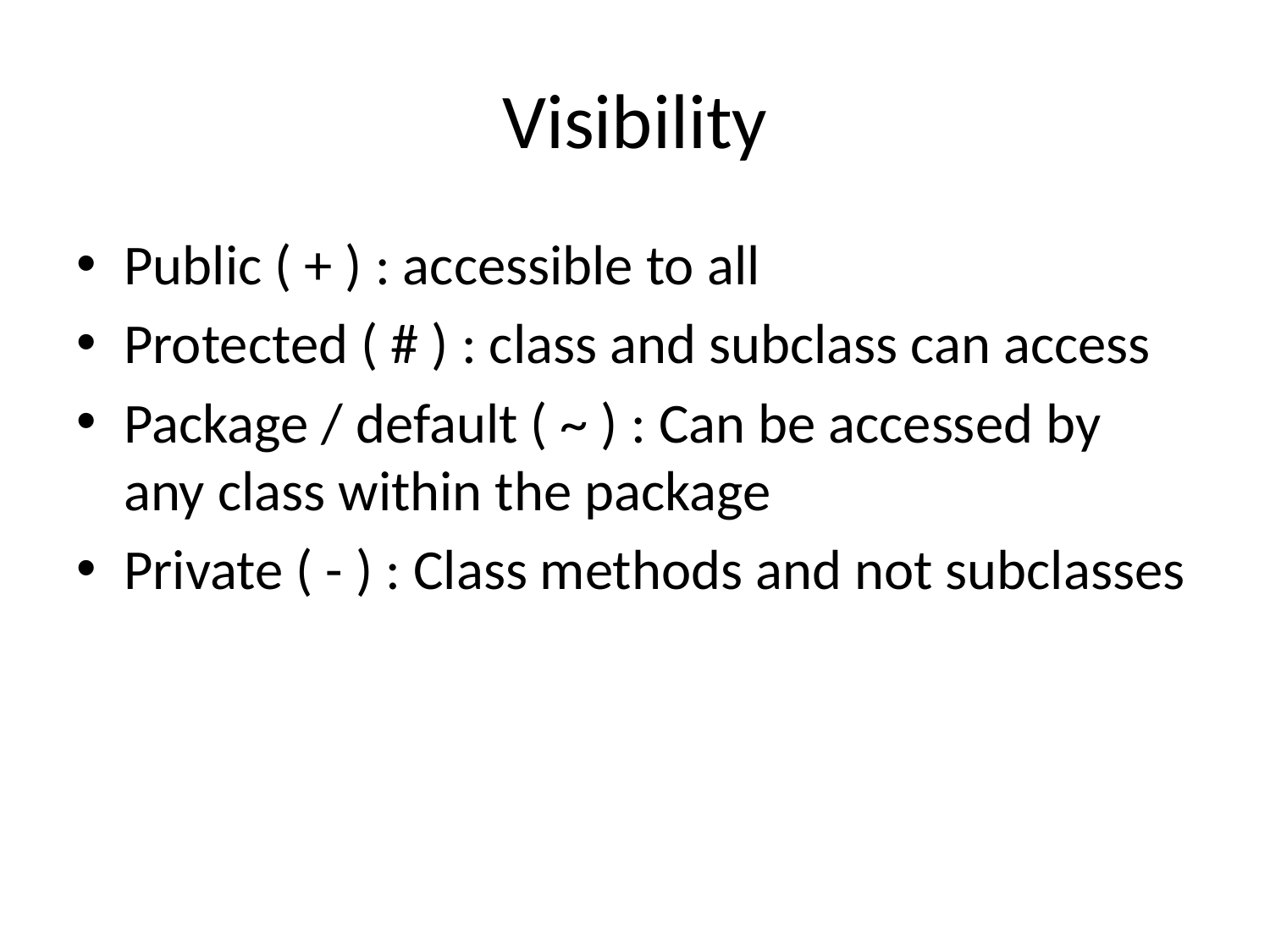

# Visibility
Public ( + ) : accessible to all
Protected ( # ) : class and subclass can access
Package / default ( ~ ) : Can be accessed by any class within the package
Private ( - ) : Class methods and not subclasses